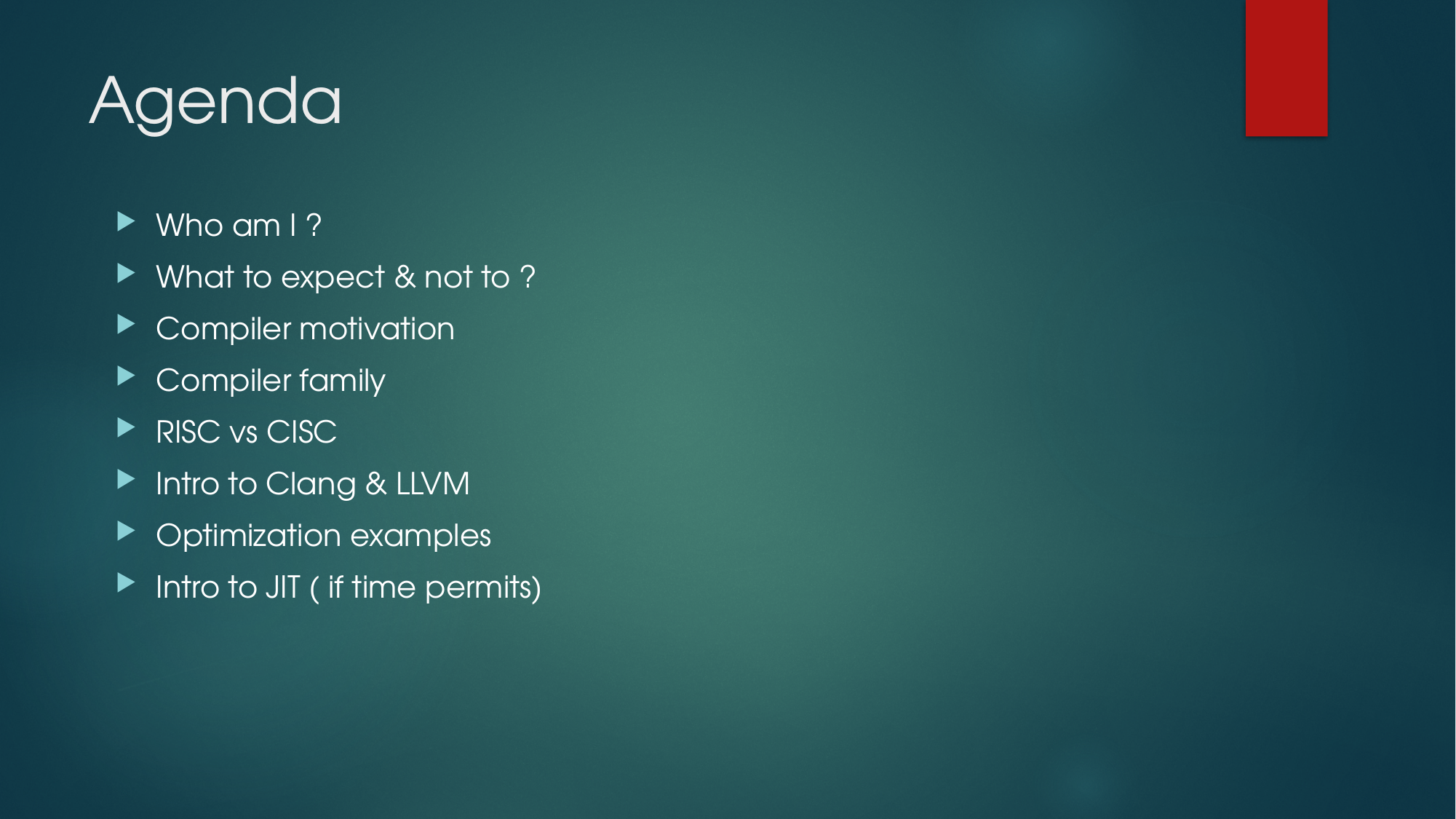

# Agenda
Who am I ?
What to expect & not to ?
Compiler motivation
Compiler family
RISC vs CISC
Intro to Clang & LLVM
Optimization examples
Intro to JIT ( if time permits)